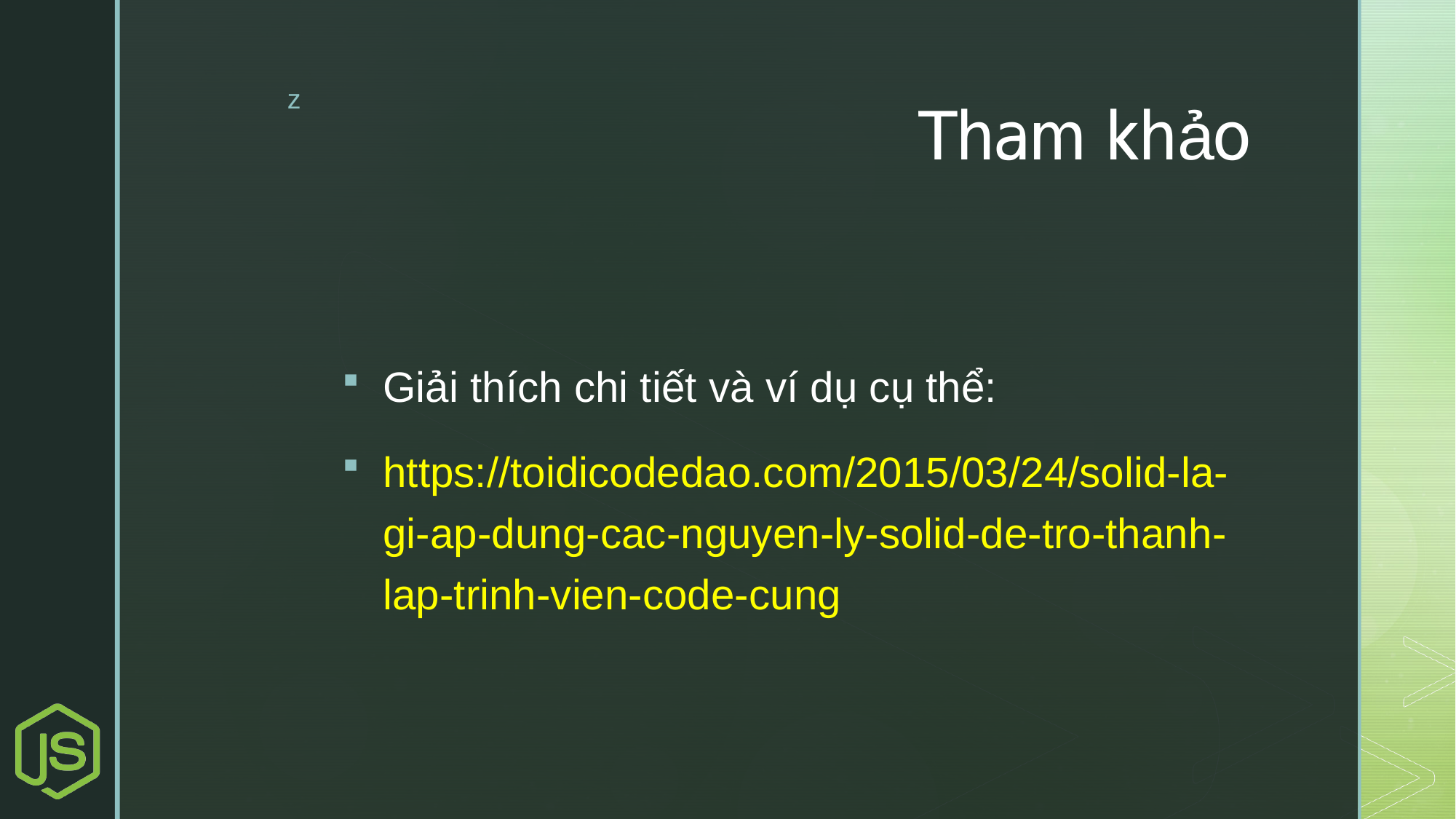

# Tham khảo
Giải thích chi tiết và ví dụ cụ thể:
https://toidicodedao.com/2015/03/24/solid-la-gi-ap-dung-cac-nguyen-ly-solid-de-tro-thanh-lap-trinh-vien-code-cung